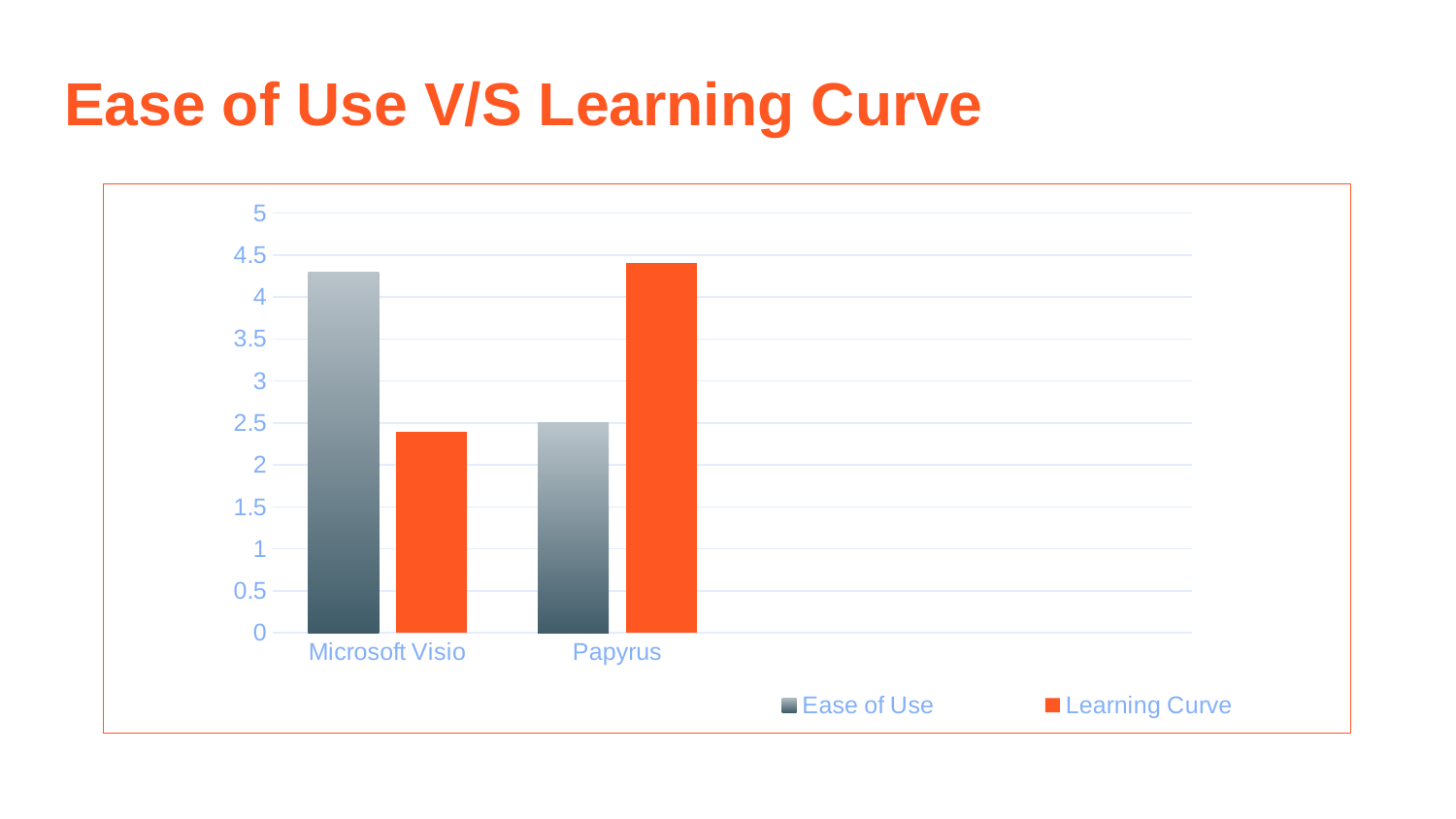

# Ease of Use V/S Learning Curve

### Chart

| Category | Ease of Use  | Learning Curve |
|---|---|---|
| Microsoft Visio | 4.3 | 2.4 |
| Papyrus | 2.5 | 4.4 |